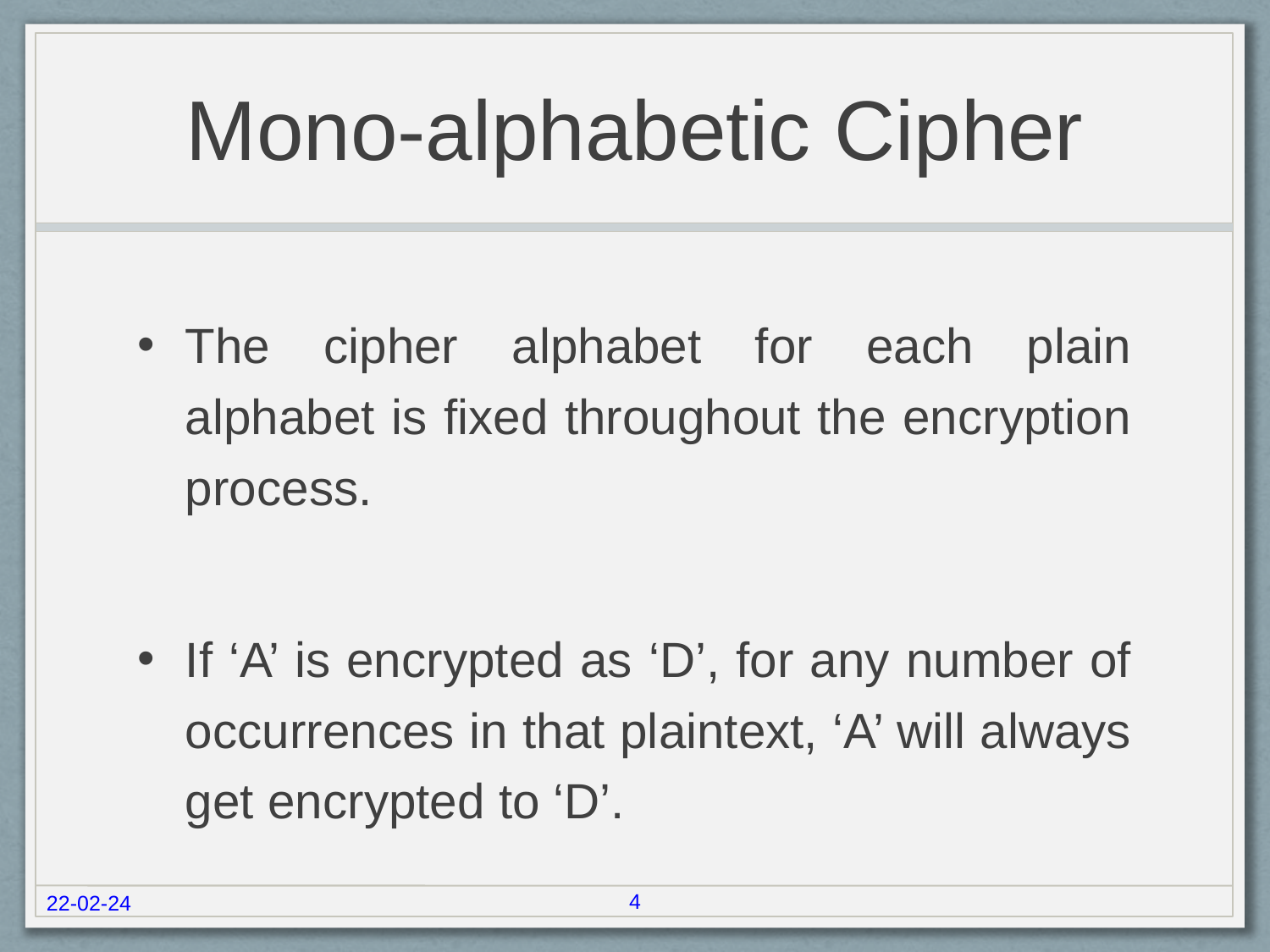

# Mono-alphabetic Cipher
The cipher alphabet for each plain alphabet is fixed throughout the encryption process.

If ‘A’ is encrypted as ‘D’, for any number of occurrences in that plaintext, ‘A’ will always get encrypted to ‘D’.
4
22-02-24